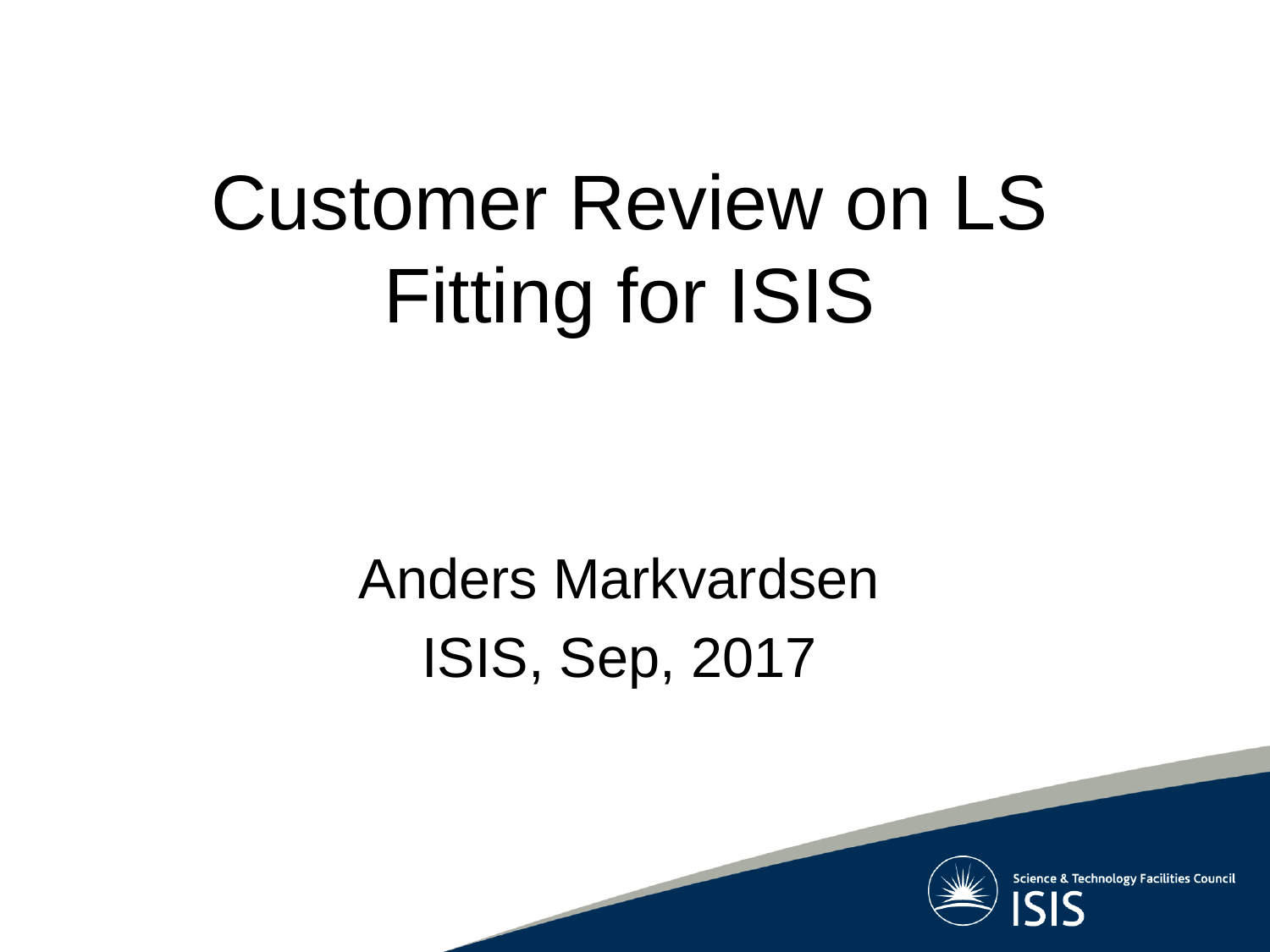

# Customer Review on LS Fitting for ISIS
Anders Markvardsen
ISIS, Sep, 2017